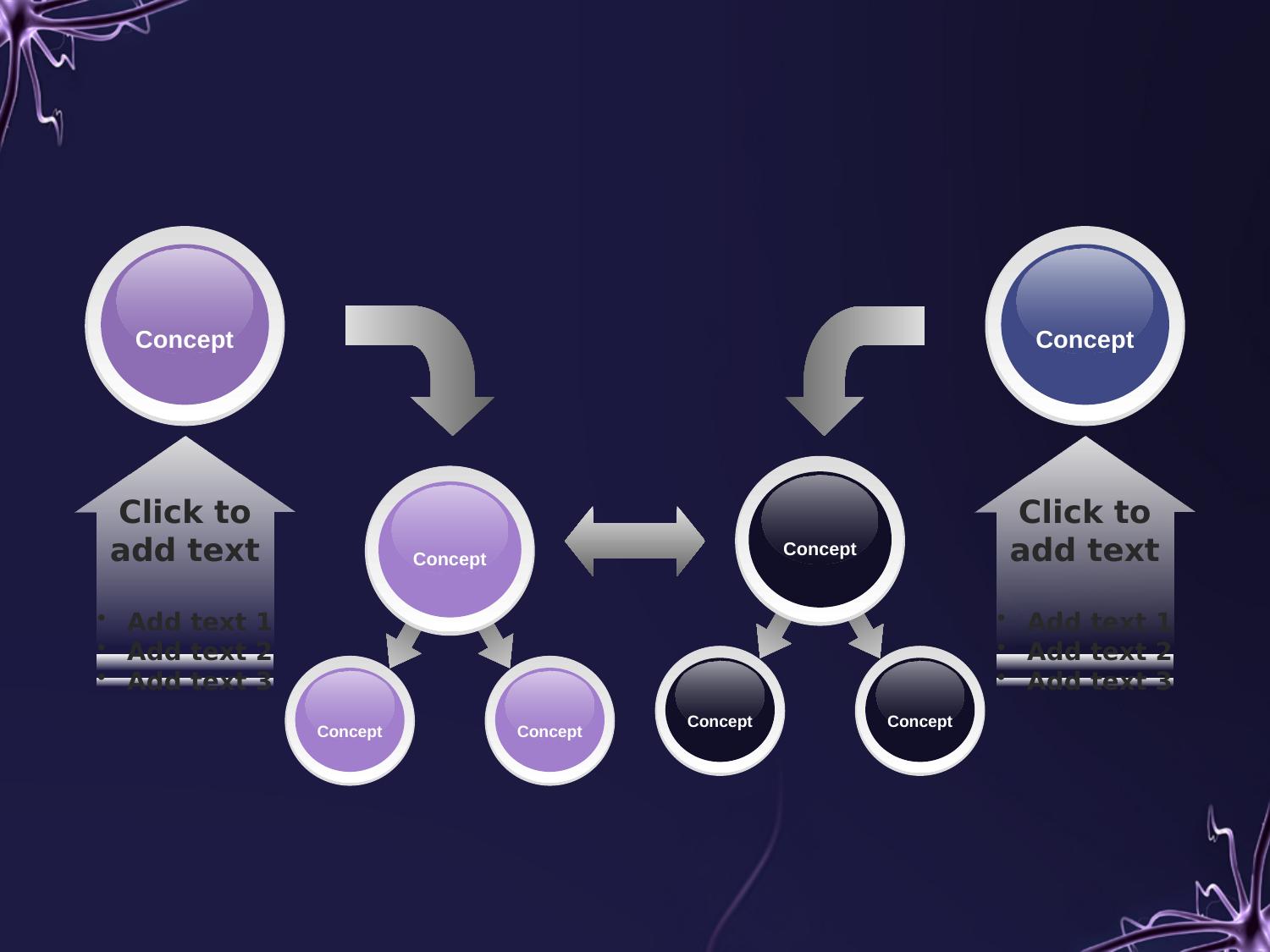

Concept

Concept

Click to add text

Add text 1
Add text 2
Add text 3

Click to add text

Add text 1
Add text 2
Add text 3

Concept

Concept

Concept

Concept

Concept

Concept